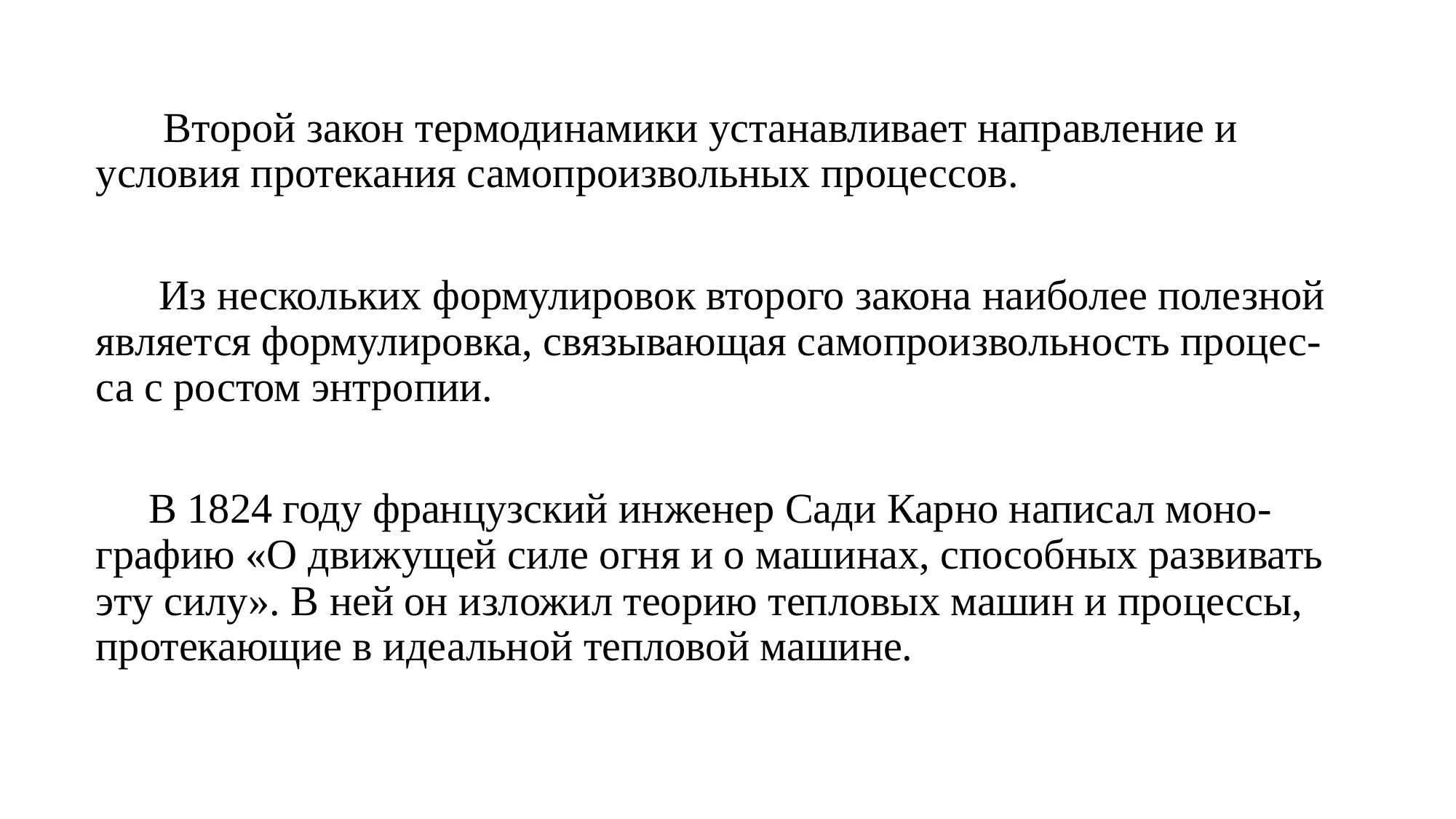

# Второй закон термодинамики устанавливает направление и условия протекания самопроизвольных процессов.

      Из нескольких формулировок второго закона наиболее полезной является формулировка, связывающая самопроизвольность процес- са с ростом энтропии.

     В 1824 году французский инженер Сади Карно написал моно- графию «О движущей силе огня и о машинах, способных развивать эту силу». В ней он изложил теорию тепловых машин и процессы, протекающие в идеальной тепловой машине.